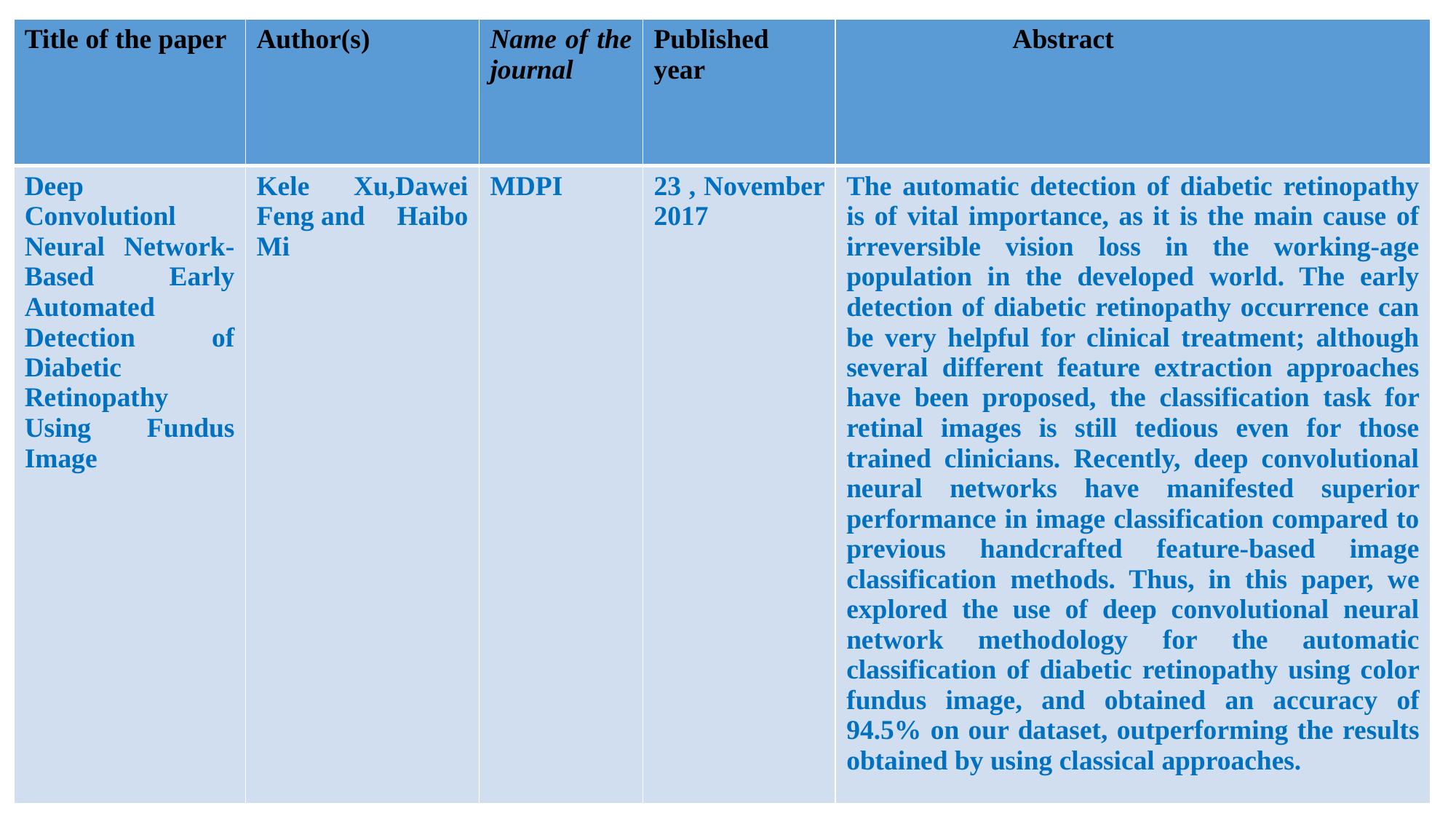

| Title of the paper | Author(s) | Name of the journal | Published year | Abstract |
| --- | --- | --- | --- | --- |
| Deep Convolutionl Neural Network-Based Early Automated Detection of Diabetic Retinopathy Using Fundus Image | Kele Xu,Dawei Feng and Haibo Mi | MDPI | 23 , November 2017 | The automatic detection of diabetic retinopathy is of vital importance, as it is the main cause of irreversible vision loss in the working-age population in the developed world. The early detection of diabetic retinopathy occurrence can be very helpful for clinical treatment; although several different feature extraction approaches have been proposed, the classification task for retinal images is still tedious even for those trained clinicians. Recently, deep convolutional neural networks have manifested superior performance in image classification compared to previous handcrafted feature-based image classification methods. Thus, in this paper, we explored the use of deep convolutional neural network methodology for the automatic classification of diabetic retinopathy using color fundus image, and obtained an accuracy of 94.5% on our dataset, outperforming the results obtained by using classical approaches. |